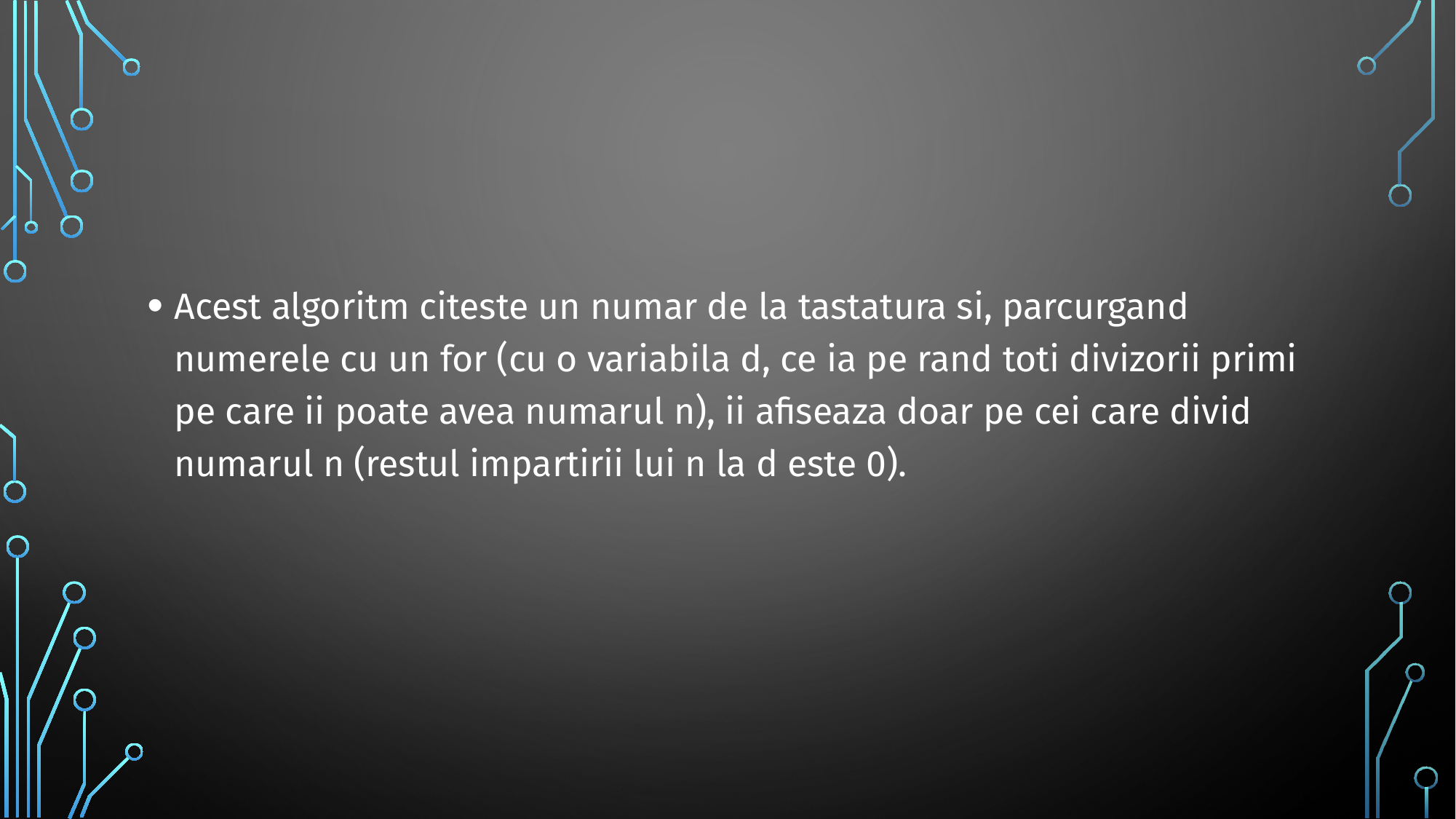

Acest algoritm citeste un numar de la tastatura si, parcurgand numerele cu un for (cu o variabila d, ce ia pe rand toti divizorii primi pe care ii poate avea numarul n), ii afiseaza doar pe cei care divid numarul n (restul impartirii lui n la d este 0).